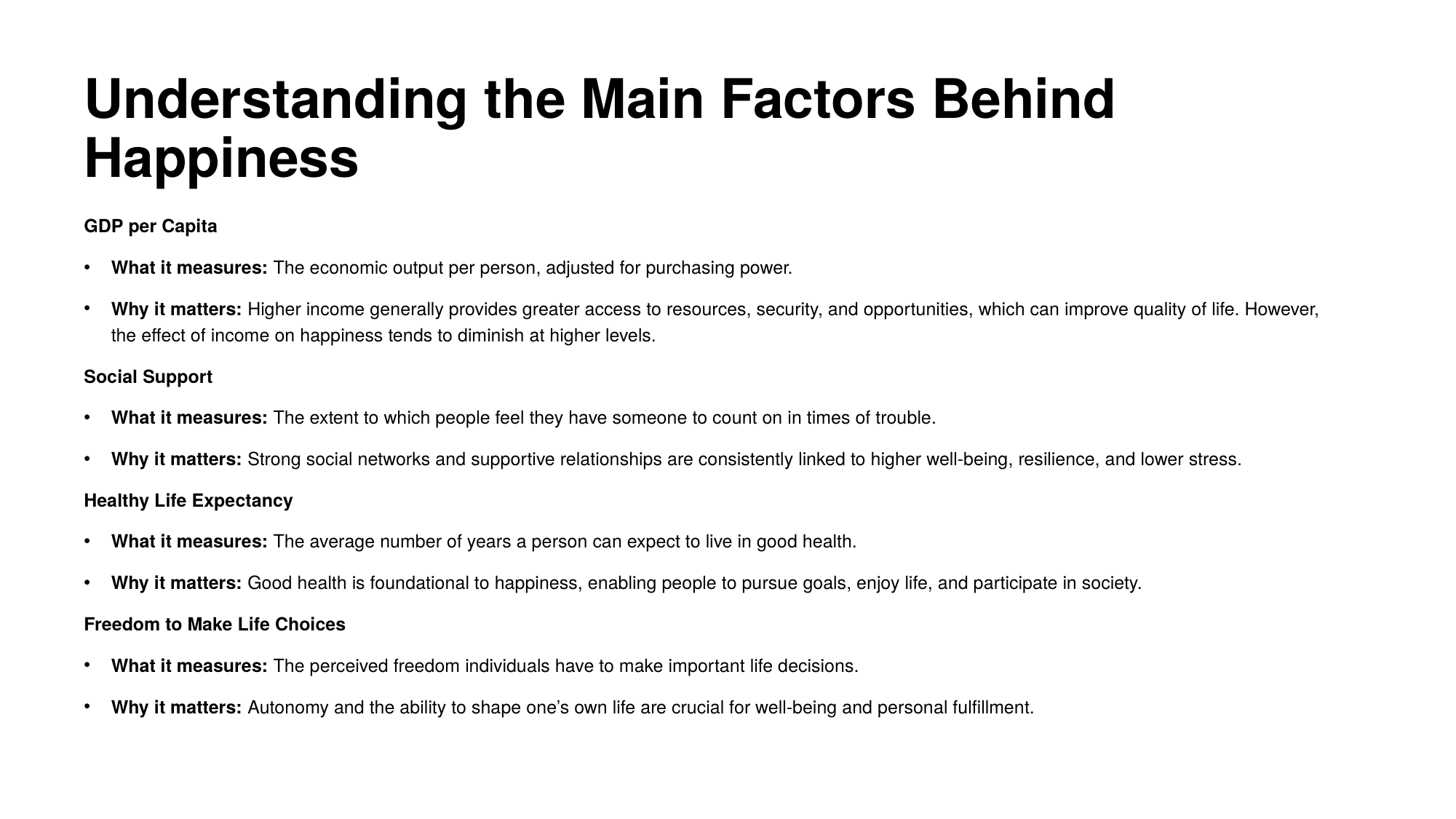

# Understanding the Main Factors Behind Happiness
GDP per Capita
What it measures: The economic output per person, adjusted for purchasing power.
Why it matters: Higher income generally provides greater access to resources, security, and opportunities, which can improve quality of life. However, the effect of income on happiness tends to diminish at higher levels.
Social Support
What it measures: The extent to which people feel they have someone to count on in times of trouble.
Why it matters: Strong social networks and supportive relationships are consistently linked to higher well-being, resilience, and lower stress.
Healthy Life Expectancy
What it measures: The average number of years a person can expect to live in good health.
Why it matters: Good health is foundational to happiness, enabling people to pursue goals, enjoy life, and participate in society.
Freedom to Make Life Choices
What it measures: The perceived freedom individuals have to make important life decisions.
Why it matters: Autonomy and the ability to shape one’s own life are crucial for well-being and personal fulfillment.